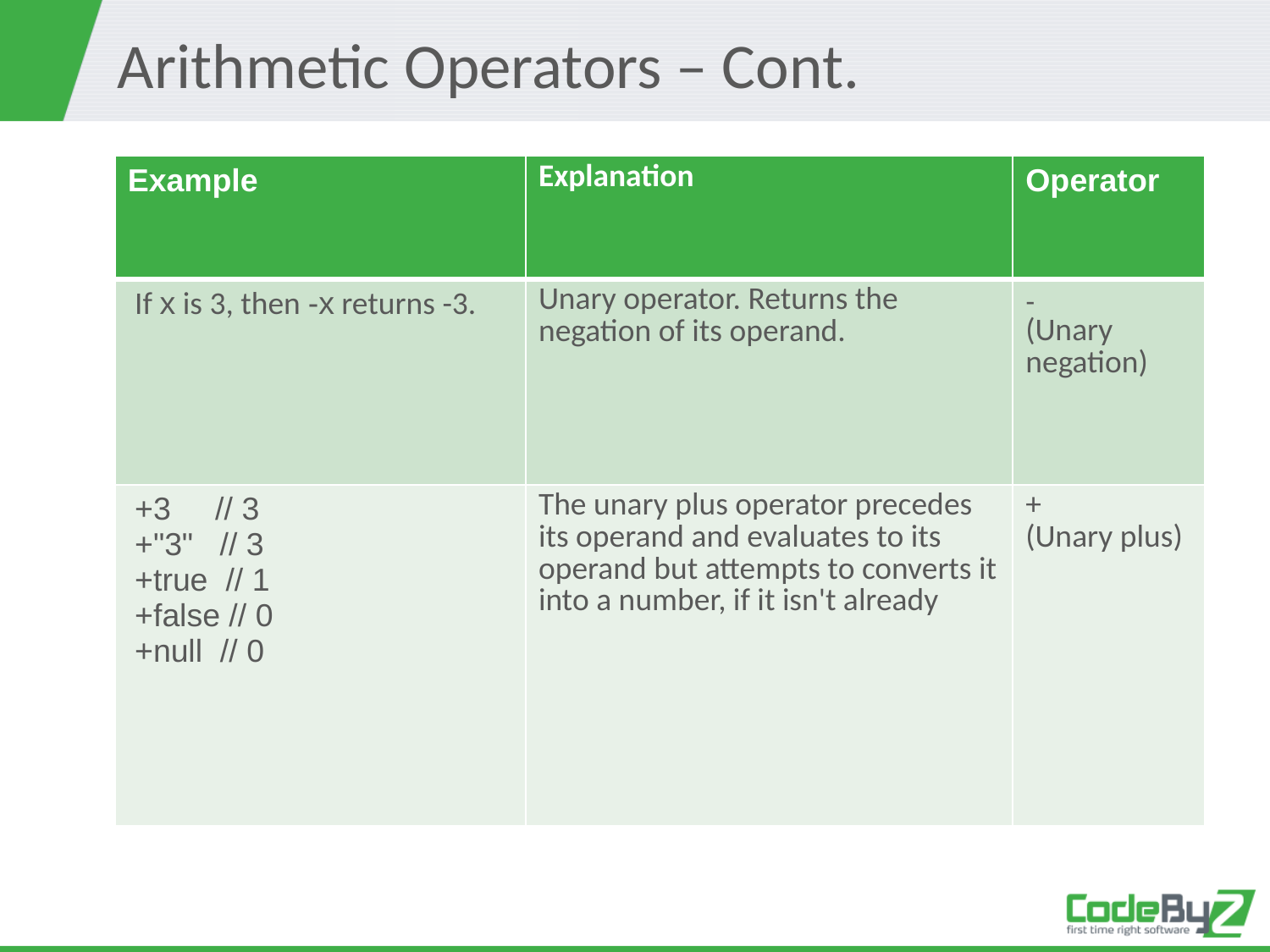

# Arithmetic Operators – Cont.
| Example | Explanation | Operator |
| --- | --- | --- |
| If x is 3, then -x returns -3. | Unary operator. Returns the negation of its operand. | - (Unary negation) |
| +3 // 3 +"3" // 3 +true // 1 +false // 0 +null // 0 | The unary plus operator precedes its operand and evaluates to its operand but attempts to converts it into a number, if it isn't already | + (Unary plus) |